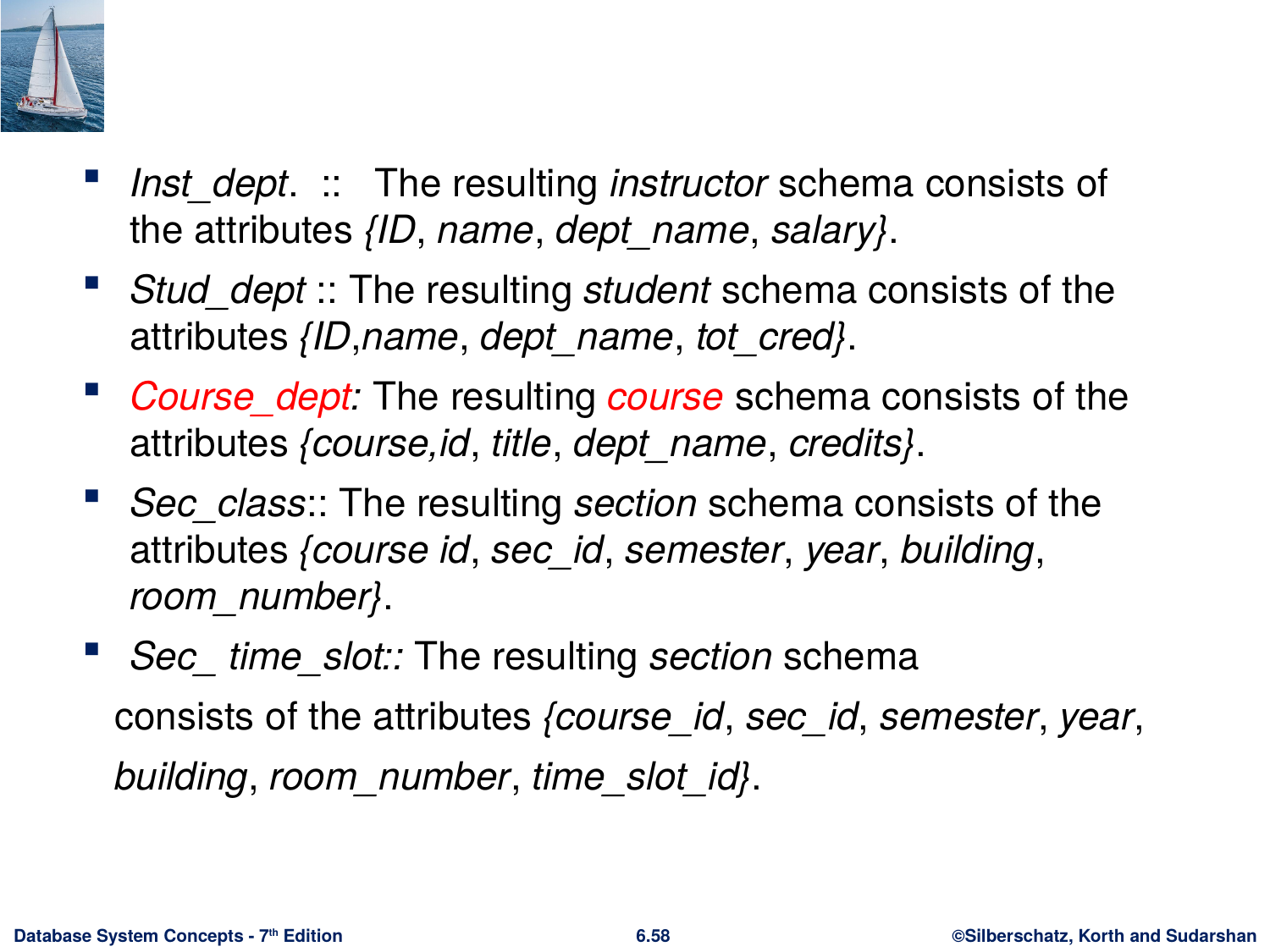

#
Inst_dept.  ::   The resulting instructor schema consists of the attributes {ID, name, dept_name, salary}.
Stud_dept :: The resulting student schema consists of the attributes {ID,name, dept_name, tot_cred}.
Course_dept: The resulting course schema consists of the attributes {course,id, title, dept_name, credits}.
Sec_class:: The resulting section schema consists of the attributes {course id, sec_id, semester, year, building, room_number}.
Sec_ time_slot:: The resulting section schema
   consists of the attributes {course_id, sec_id, semester, year,
building, room_number, time_slot_id}.